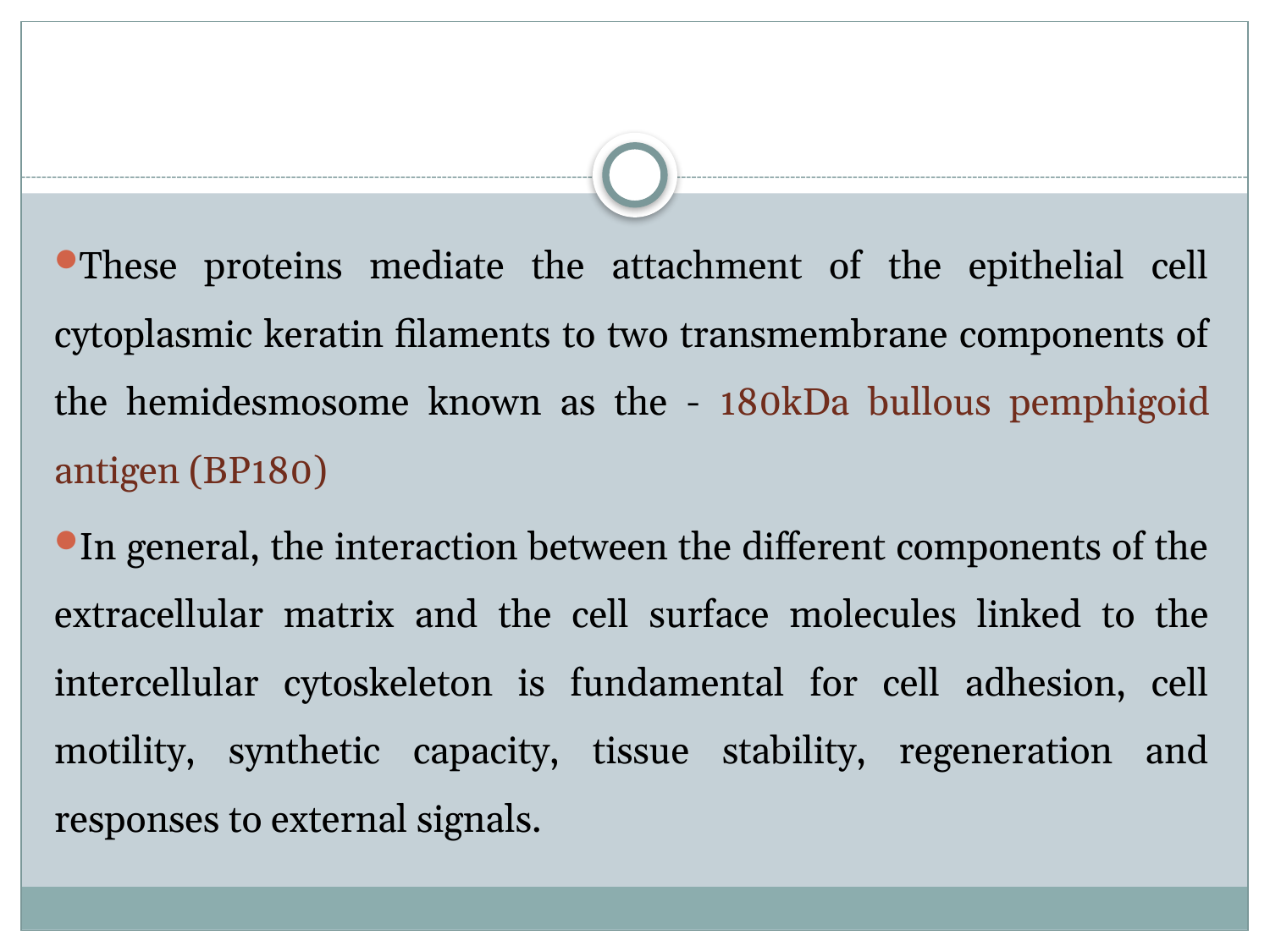

#
These proteins mediate the attachment of the epithelial cell cytoplasmic keratin filaments to two transmembrane components of the hemidesmosome known as the - 180kDa bullous pemphigoid antigen (BP180)
In general, the interaction between the different components of the extracellular matrix and the cell surface molecules linked to the intercellular cytoskeleton is fundamental for cell adhesion, cell motility, synthetic capacity, tissue stability, regeneration and responses to external signals.